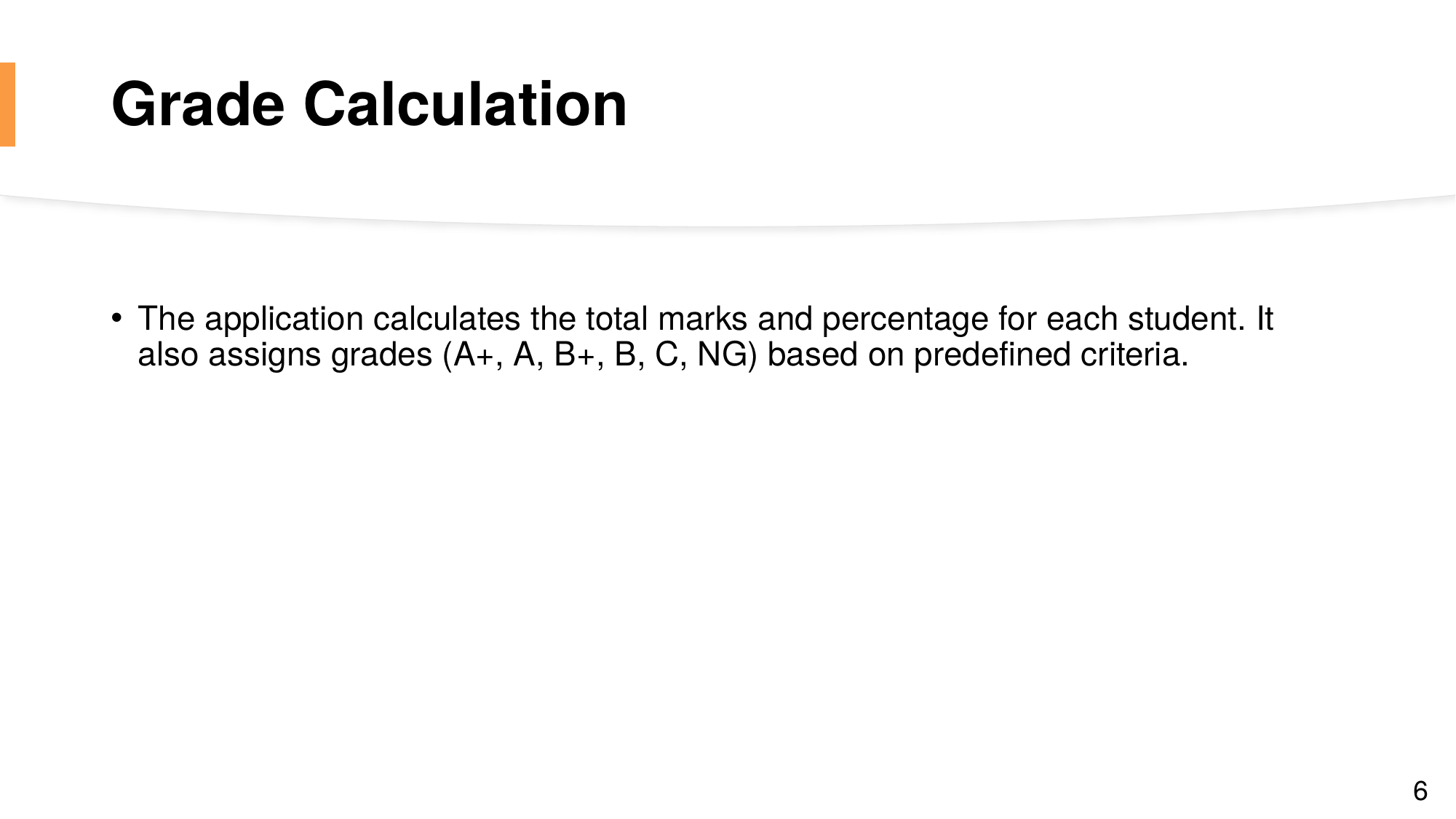

# Grade Calculation

The application calculates the total marks and percentage for each student. It also assigns grades (A+, A, B+, B, C, NG) based on predefined criteria.
6